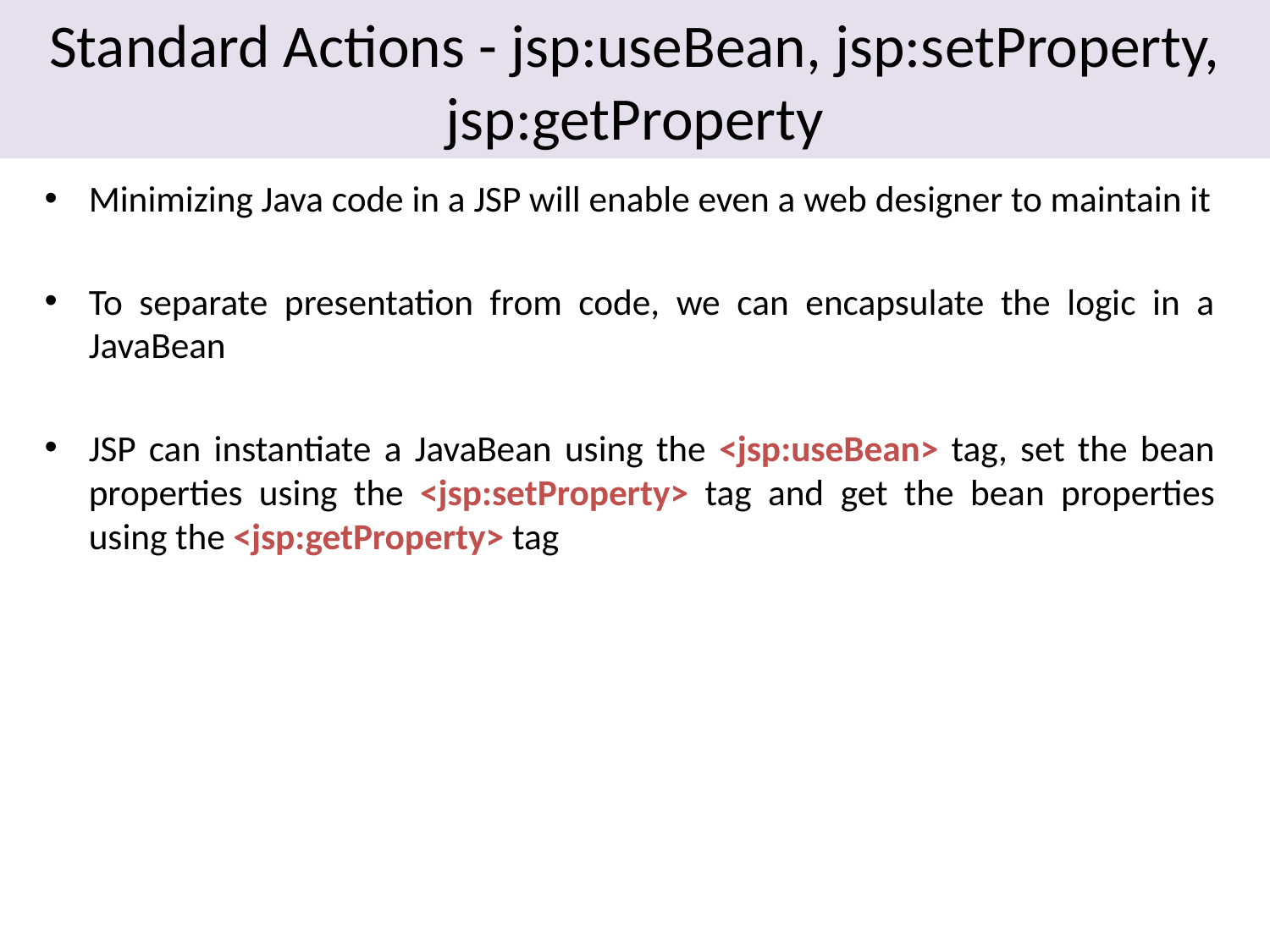

# Standard Actions - jsp:useBean, jsp:setProperty, jsp:getProperty
Minimizing Java code in a JSP will enable even a web designer to maintain it

To separate presentation from code, we can encapsulate the logic in a JavaBean

JSP can instantiate a JavaBean using the <jsp:useBean> tag, set the bean properties using the <jsp:setProperty> tag and get the bean properties using the <jsp:getProperty> tag
57